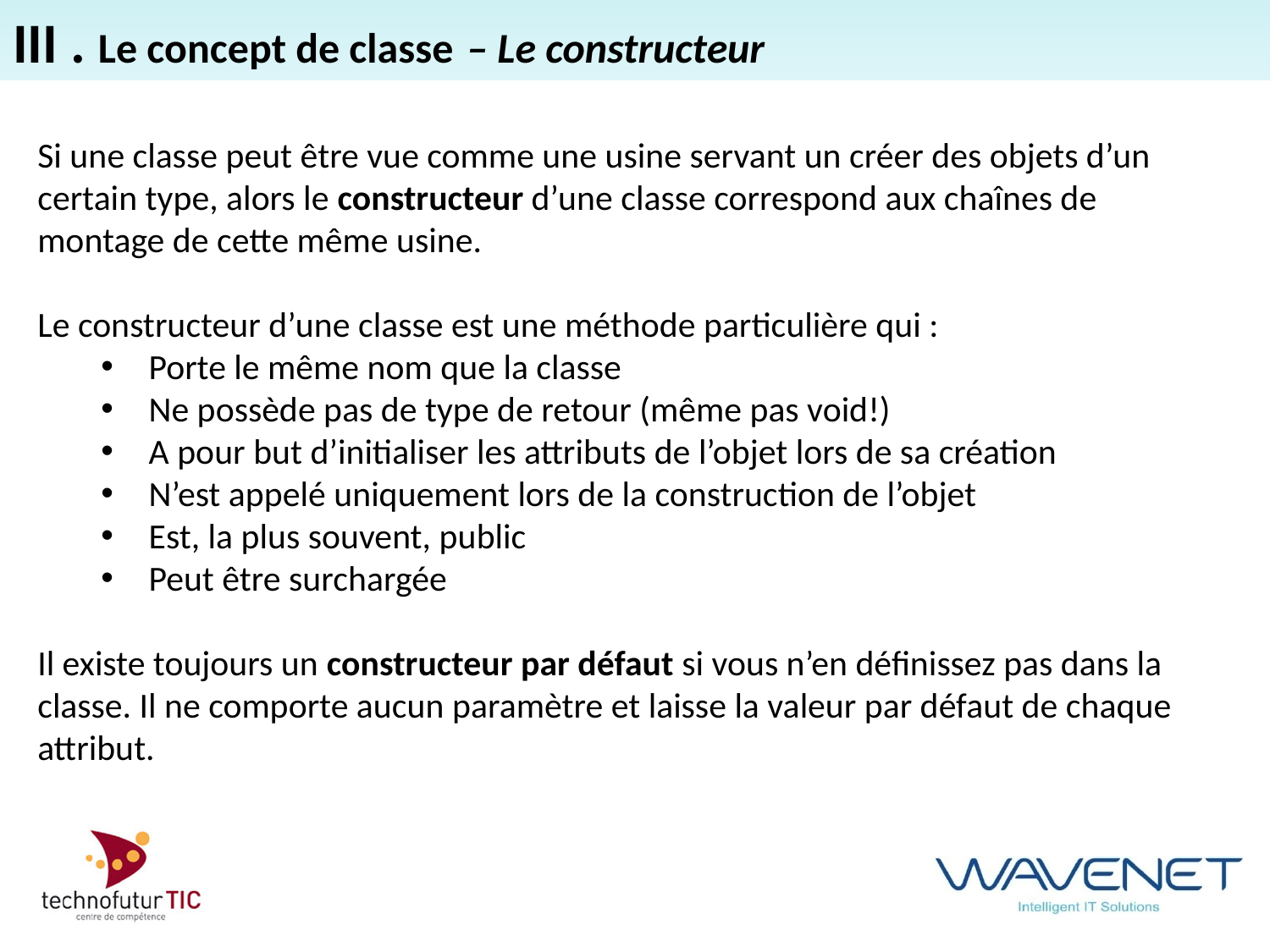

III . Le concept de classe – Le constructeur
Si une classe peut être vue comme une usine servant un créer des objets d’un certain type, alors le constructeur d’une classe correspond aux chaînes de montage de cette même usine.

Le constructeur d’une classe est une méthode particulière qui :
Porte le même nom que la classe
Ne possède pas de type de retour (même pas void!)
A pour but d’initialiser les attributs de l’objet lors de sa création
N’est appelé uniquement lors de la construction de l’objet
Est, la plus souvent, public
Peut être surchargée

Il existe toujours un constructeur par défaut si vous n’en définissez pas dans la classe. Il ne comporte aucun paramètre et laisse la valeur par défaut de chaque attribut.